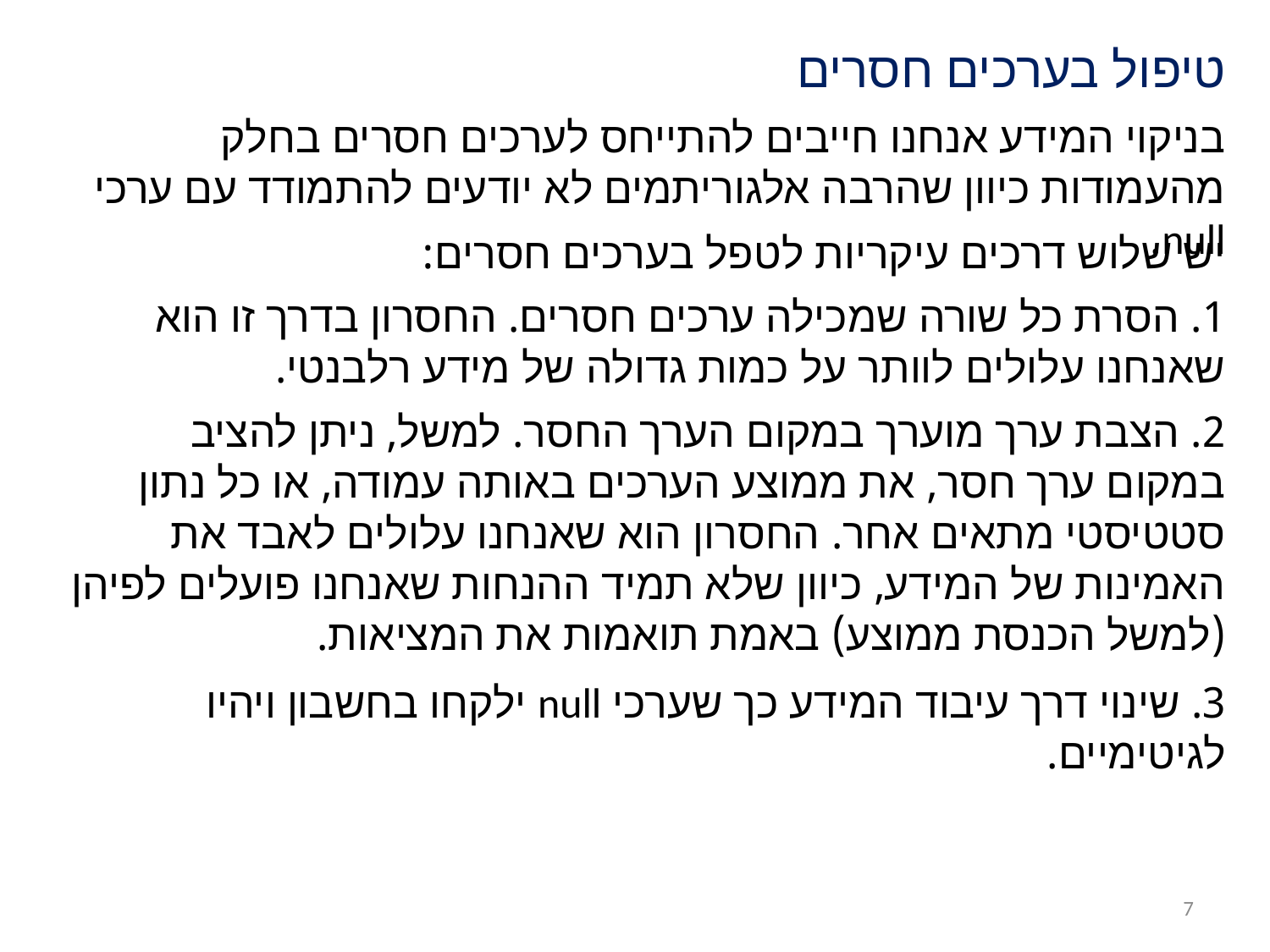

טיפול בערכים חסרים
בניקוי המידע אנחנו חייבים להתייחס לערכים חסרים בחלק מהעמודות כיוון שהרבה אלגוריתמים לא יודעים להתמודד עם ערכי null.
יש שלוש דרכים עיקריות לטפל בערכים חסרים:
1. הסרת כל שורה שמכילה ערכים חסרים. החסרון בדרך זו הוא שאנחנו עלולים לוותר על כמות גדולה של מידע רלבנטי.
2. הצבת ערך מוערך במקום הערך החסר. למשל, ניתן להציב במקום ערך חסר, את ממוצע הערכים באותה עמודה, או כל נתון סטטיסטי מתאים אחר. החסרון הוא שאנחנו עלולים לאבד את האמינות של המידע, כיוון שלא תמיד ההנחות שאנחנו פועלים לפיהן (למשל הכנסת ממוצע) באמת תואמות את המציאות.
3. שינוי דרך עיבוד המידע כך שערכי null ילקחו בחשבון ויהיו לגיטימיים.
7